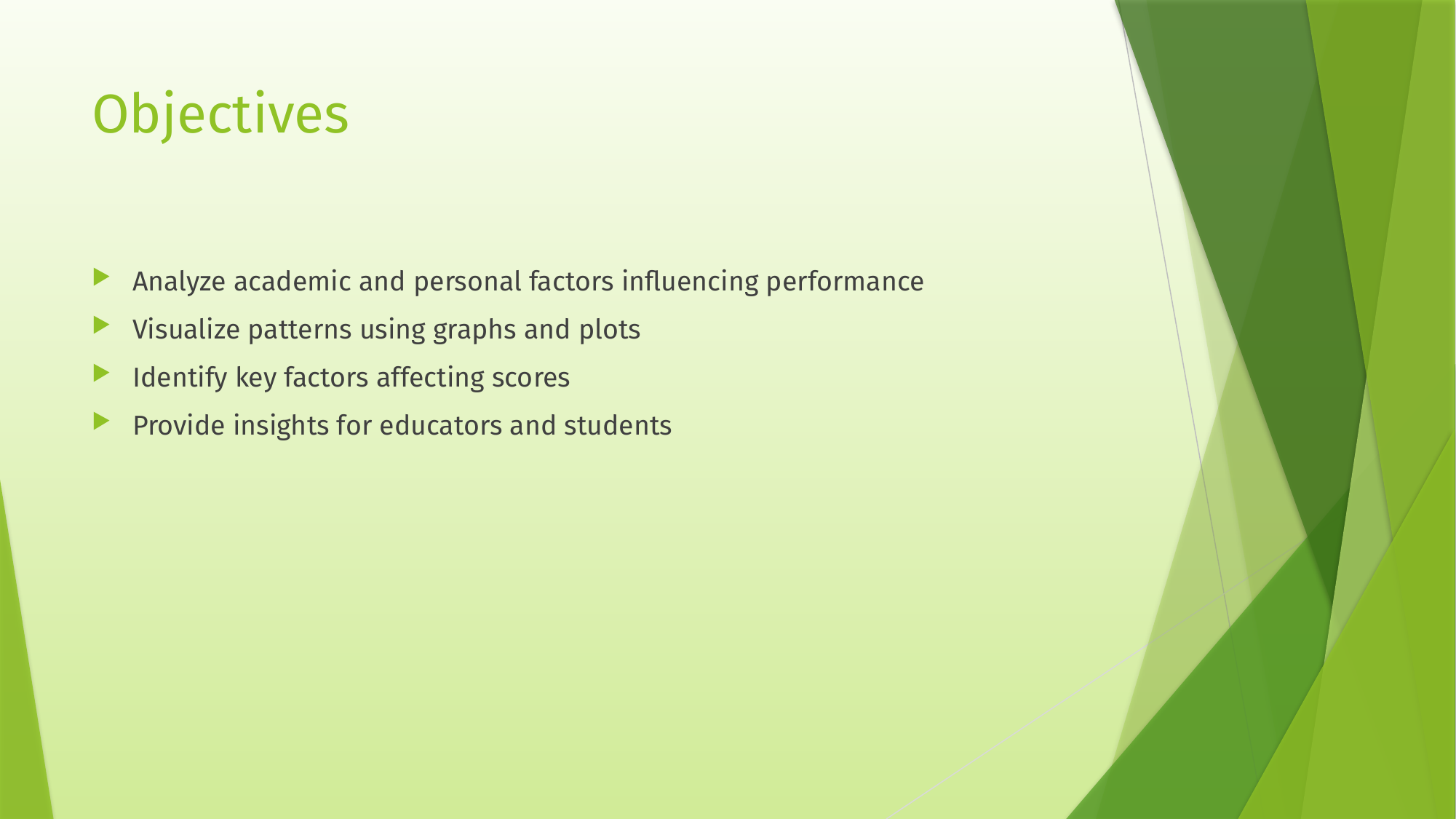

# Objectives
Analyze academic and personal factors influencing performance
Visualize patterns using graphs and plots
Identify key factors affecting scores
Provide insights for educators and students